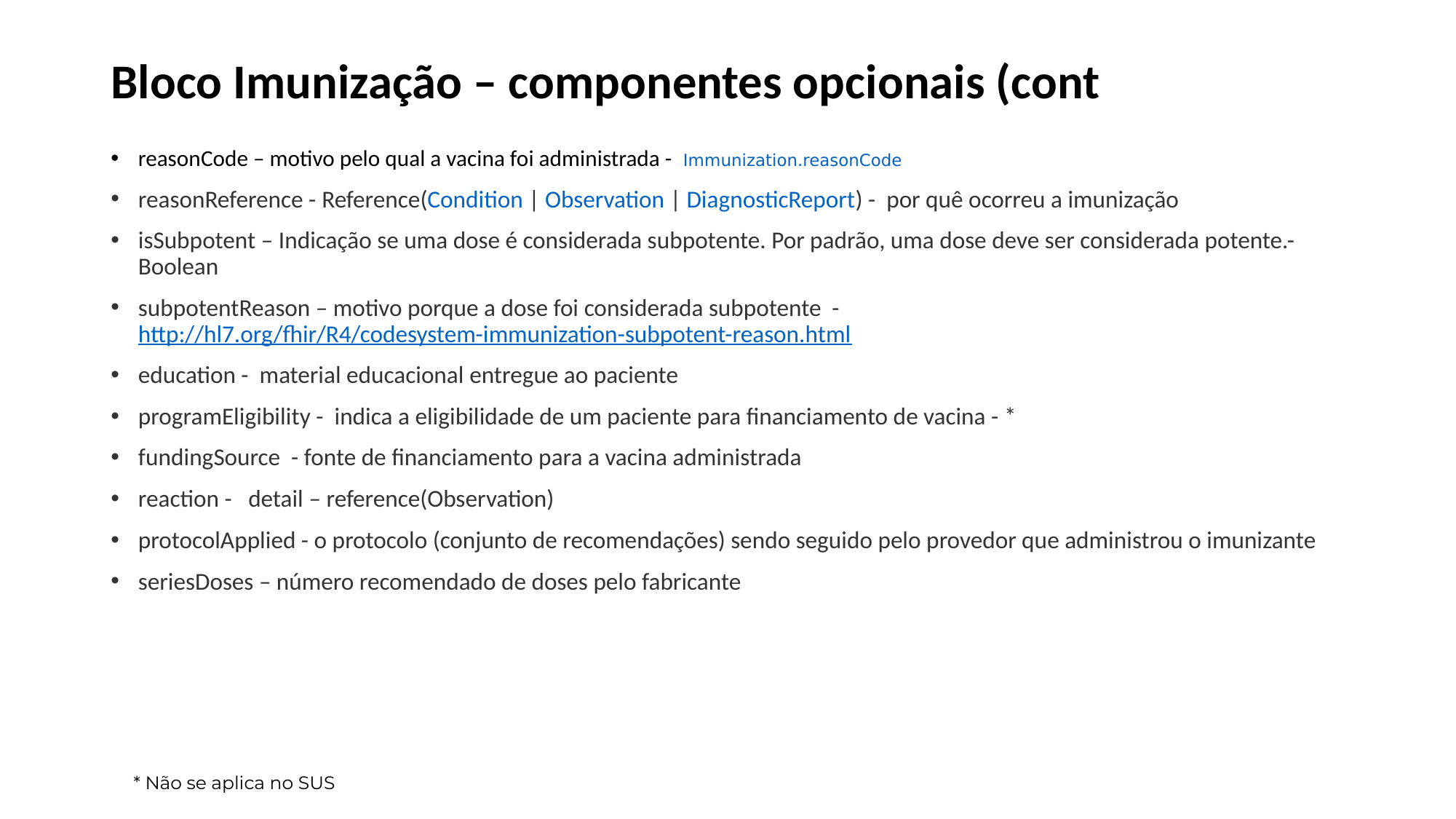

# Bloco Imunização – componentes opcionais (cont
reasonCode – motivo pelo qual a vacina foi administrada -  Immunization.reasonCode
reasonReference - Reference(Condition | Observation | DiagnosticReport) -  por quê ocorreu a imunização
isSubpotent – Indicação se uma dose é considerada subpotente. Por padrão, uma dose deve ser considerada potente.- Boolean
subpotentReason – motivo porque a dose foi considerada subpotente  - http://hl7.org/fhir/R4/codesystem-immunization-subpotent-reason.html
education -  material educacional entregue ao paciente
programEligibility -  indica a eligibilidade de um paciente para financiamento de vacina - *
fundingSource  - fonte de financiamento para a vacina administrada
reaction -   detail – reference(Observation)
protocolApplied - o protocolo (conjunto de recomendações) sendo seguido pelo provedor que administrou o imunizante
seriesDoses – número recomendado de doses pelo fabricante

* Não se aplica no SUS